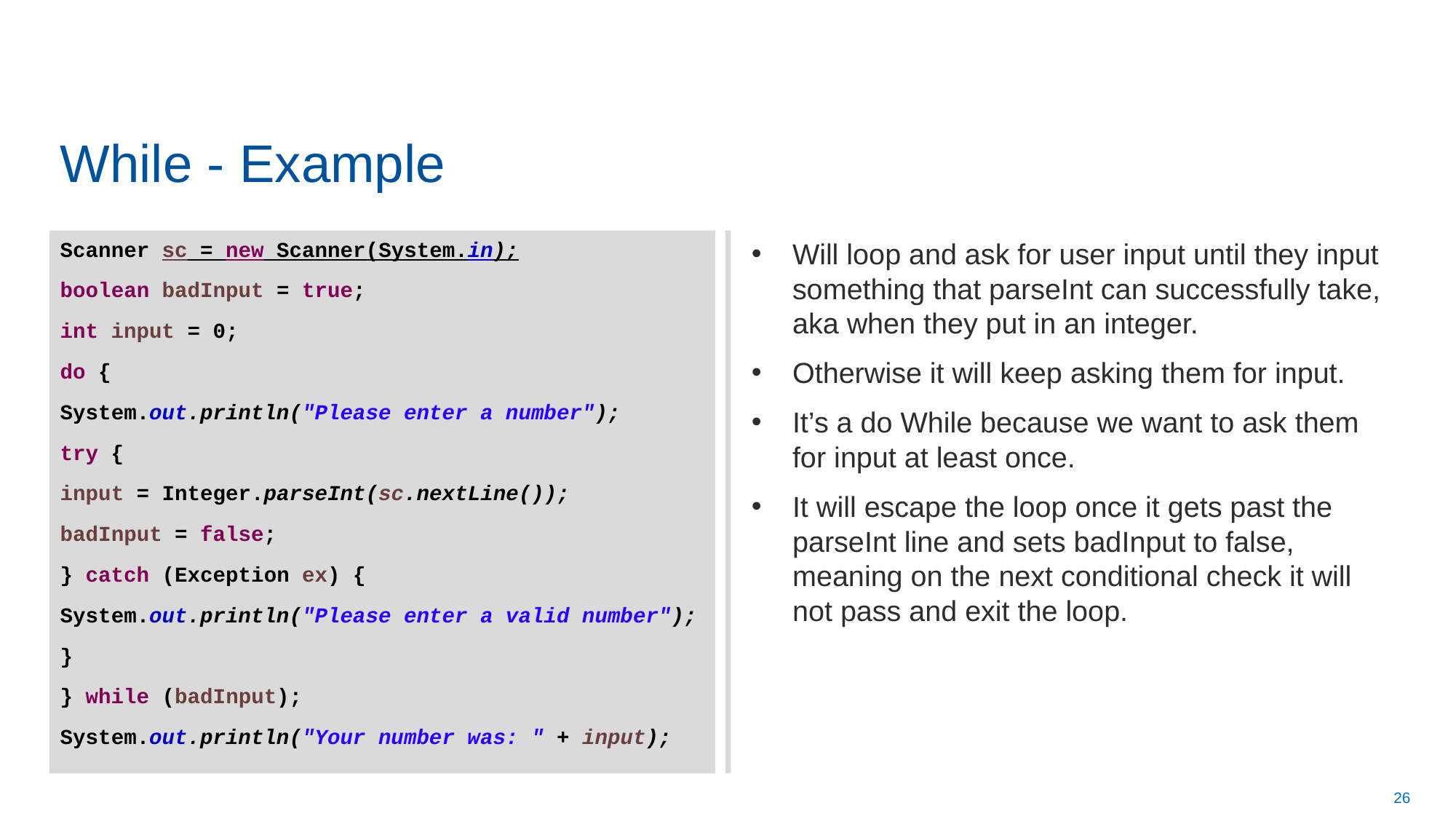

While - Example
Scanner sc = new Scanner(System.in);
boolean badInput = true;
int input = 0;
do {
System.out.println("Please enter a number");
try {
input = Integer.parseInt(sc.nextLine());
badInput = false;
} catch (Exception ex) {
System.out.println("Please enter a valid number");
}
} while (badInput);
System.out.println("Your number was: " + input);
Will loop and ask for user input until they input something that parseInt can successfully take, aka when they put in an integer.
Otherwise it will keep asking them for input.
It’s a do While because we want to ask them for input at least once.
It will escape the loop once it gets past the parseInt line and sets badInput to false, meaning on the next conditional check it will not pass and exit the loop.